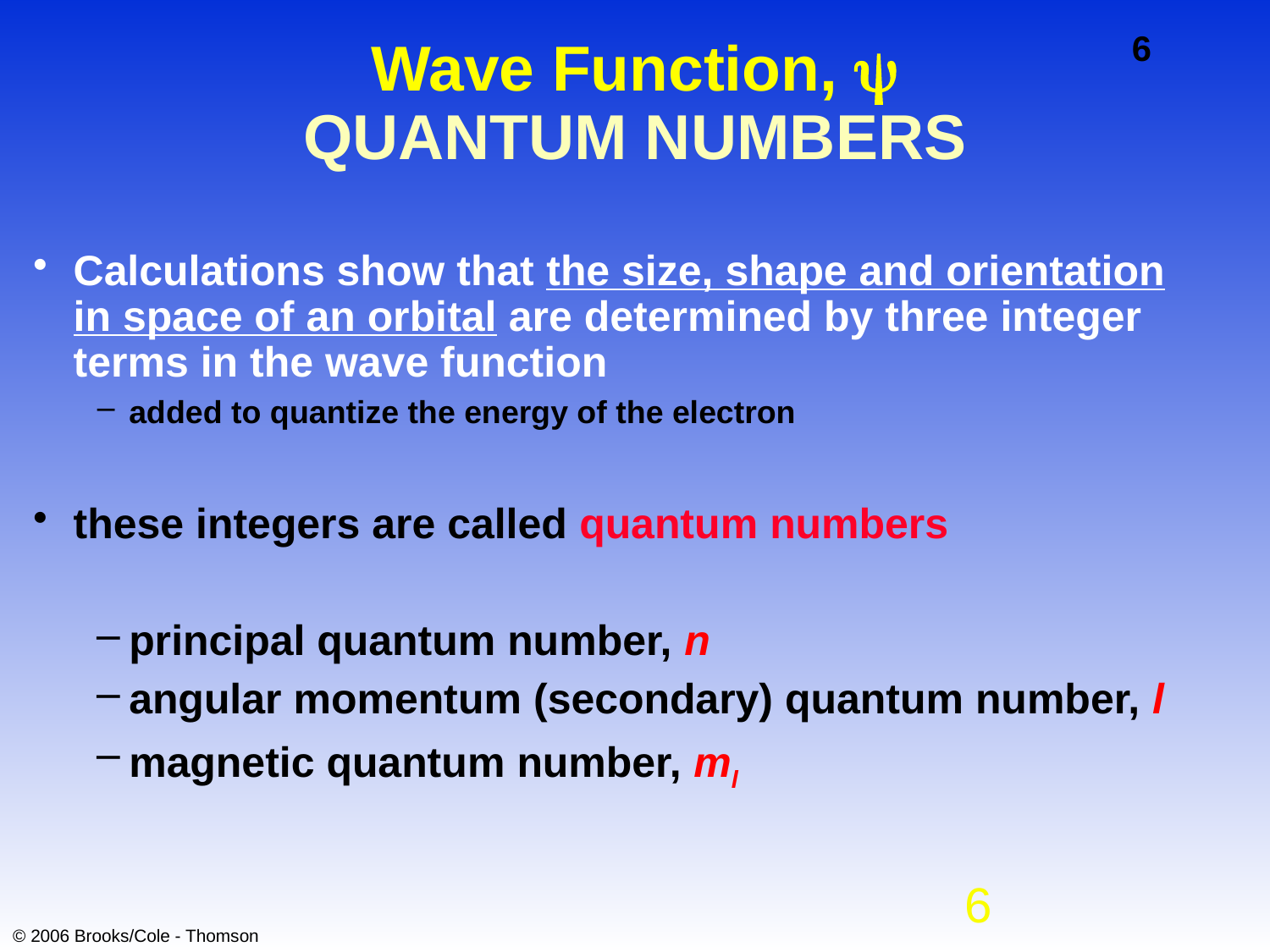

# Wave Function, ψ QUANTUM NUMBERS
Calculations show that the size, shape and orientation in space of an orbital are determined by three integer terms in the wave function
added to quantize the energy of the electron

these integers are called quantum numbers

principal quantum number, n
angular momentum (secondary) quantum number, l
magnetic quantum number, ml

6